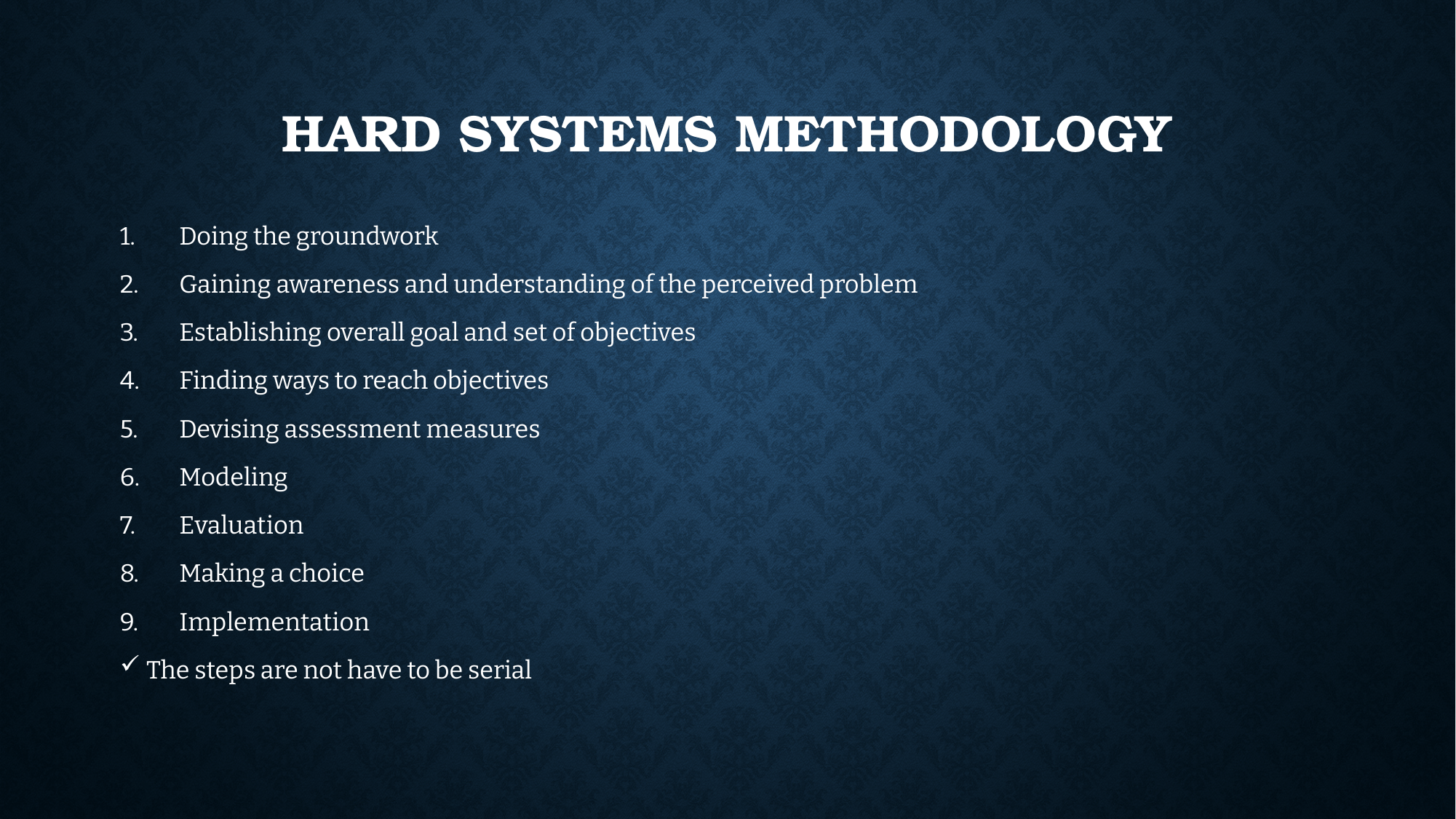

# Hard Systems Methodology
Doing the groundwork
Gaining awareness and understanding of the perceived problem
Establishing overall goal and set of objectives
Finding ways to reach objectives
Devising assessment measures
Modeling
Evaluation
Making a choice
Implementation
The steps are not have to be serial